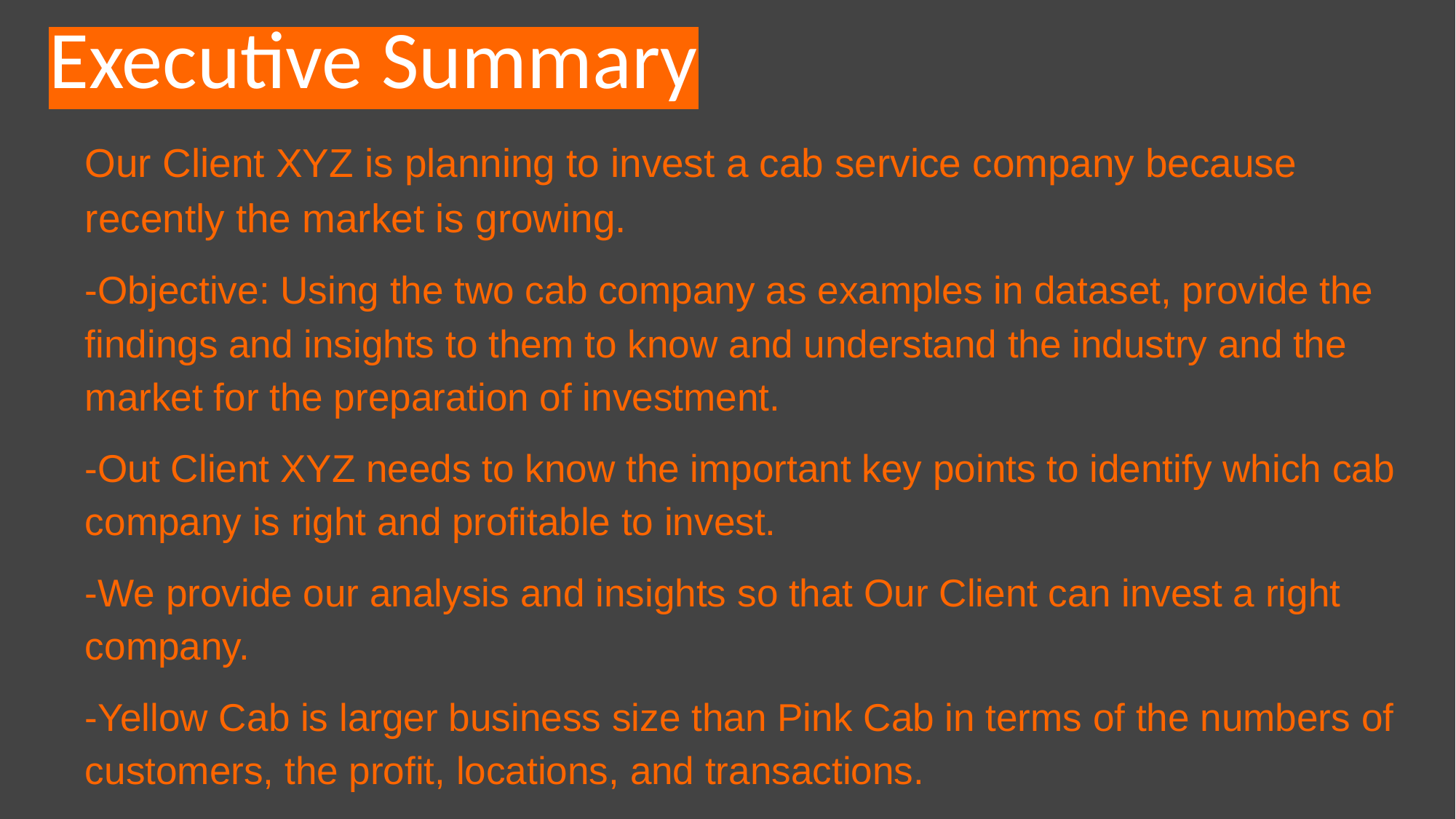

# Executive Summary
Our Client XYZ is planning to invest a cab service company because recently the market is growing.
-Objective: Using the two cab company as examples in dataset, provide the findings and insights to them to know and understand the industry and the market for the preparation of investment.
-Out Client XYZ needs to know the important key points to identify which cab company is right and profitable to invest.
-We provide our analysis and insights so that Our Client can invest a right company.
-Yellow Cab is larger business size than Pink Cab in terms of the numbers of customers, the profit, locations, and transactions.